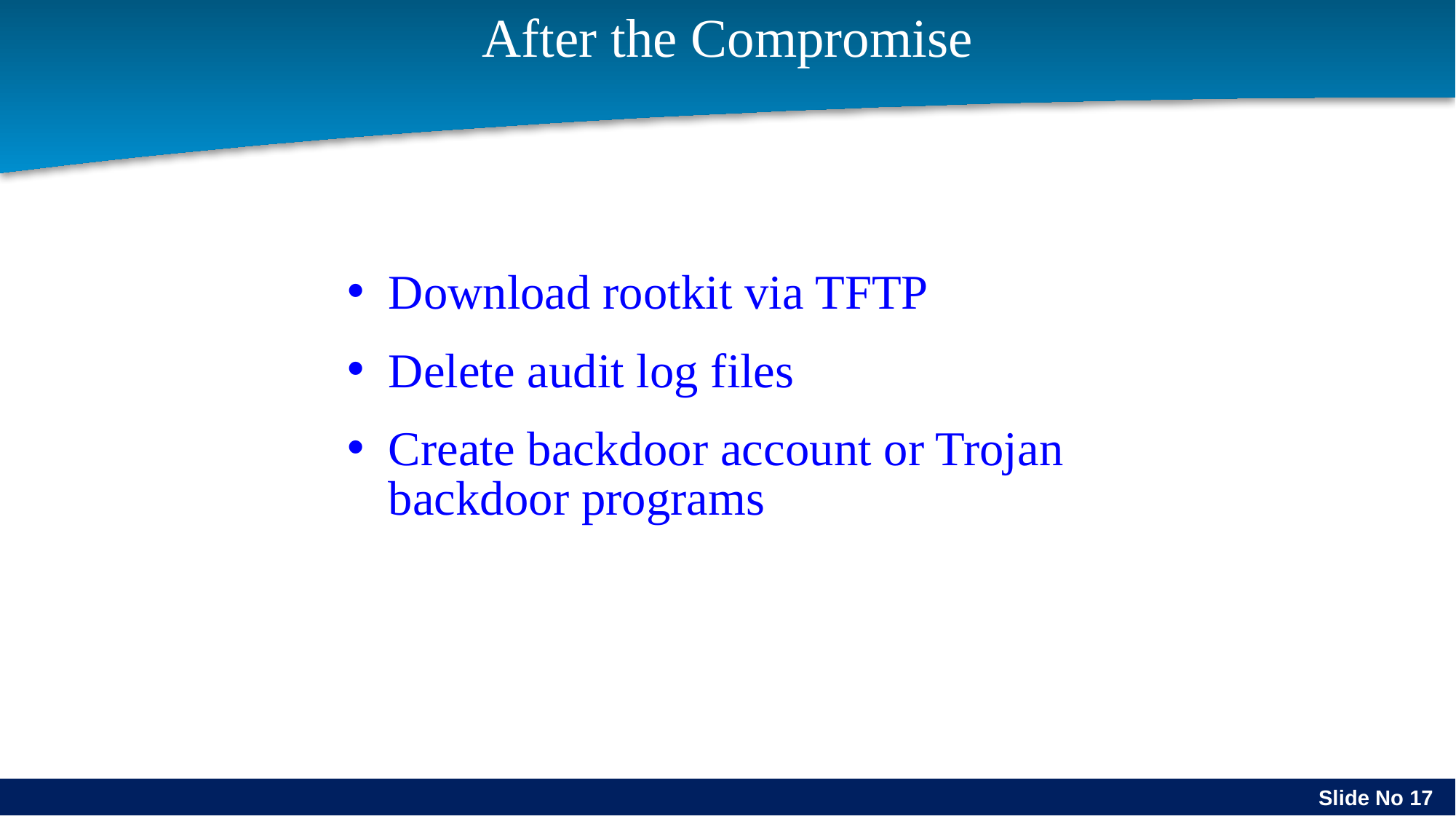

Trish Miller

# After the Compromise
Download rootkit via TFTP
Delete audit log files
Create backdoor account or Trojan backdoor programs